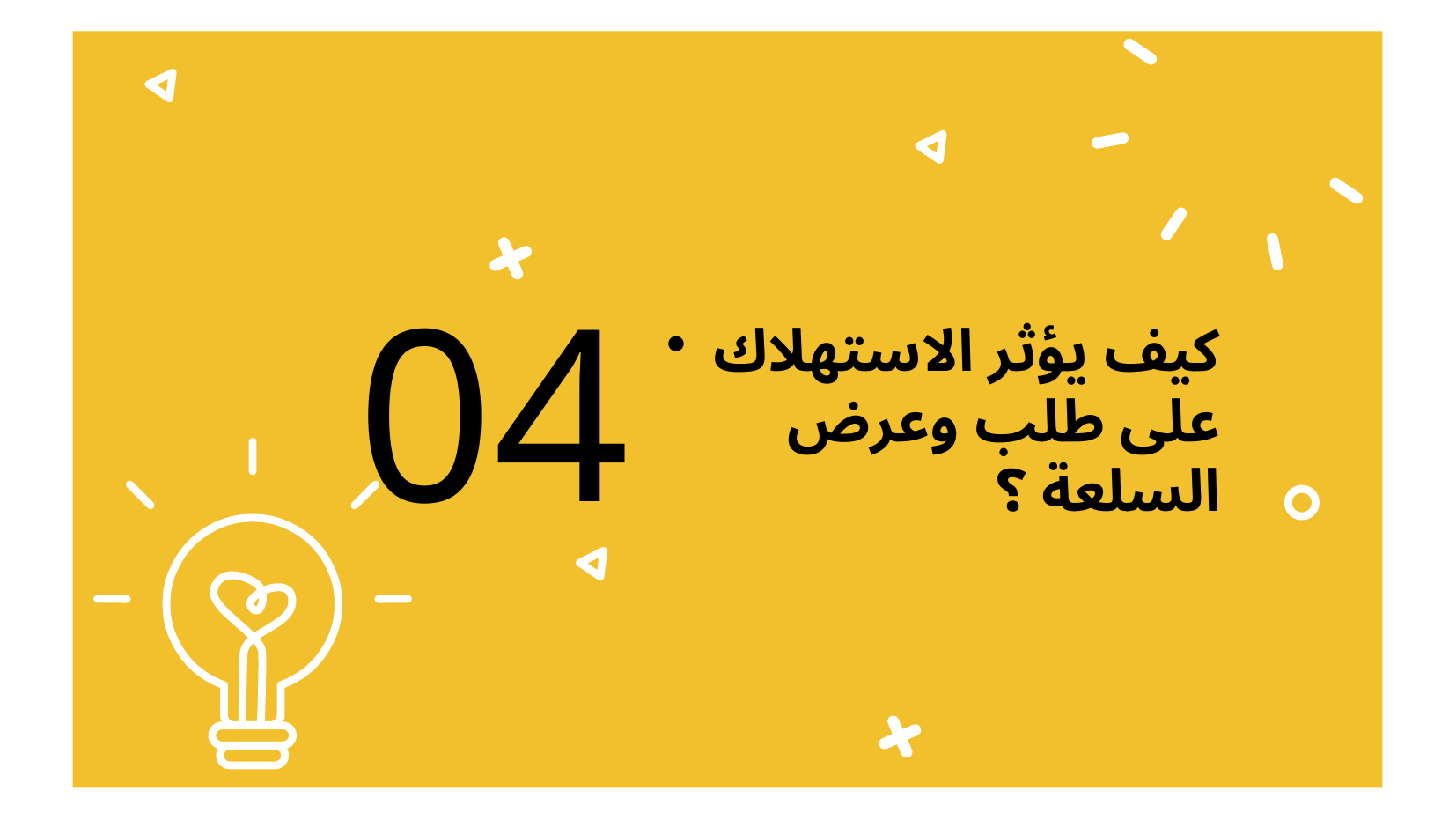

04
# كيف يؤثر الاستهلاك على طلب وعرض السلعة ؟